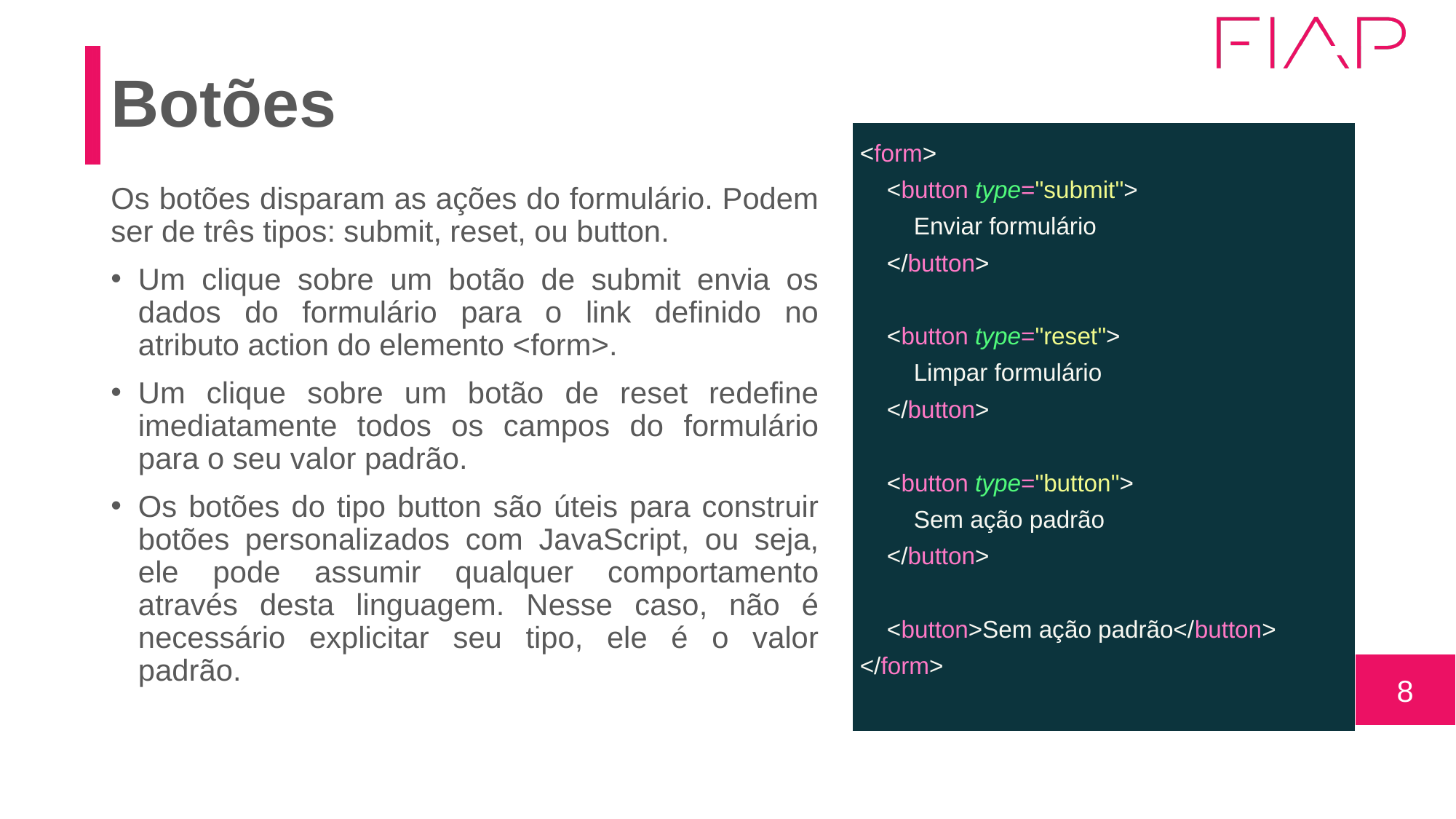

# Botões
| <form> <button type="submit"> Enviar formulário </button> <button type="reset"> Limpar formulário </button> <button type="button"> Sem ação padrão </button> <button>Sem ação padrão</button> </form> |
| --- |
Os botões disparam as ações do formulário. Podem ser de três tipos: submit, reset, ou button.
Um clique sobre um botão de submit envia os dados do formulário para o link definido no atributo action do elemento <form>.
Um clique sobre um botão de reset redefine imediatamente todos os campos do formulário para o seu valor padrão.
Os botões do tipo button são úteis para construir botões personalizados com JavaScript, ou seja, ele pode assumir qualquer comportamento através desta linguagem. Nesse caso, não é necessário explicitar seu tipo, ele é o valor padrão.
8